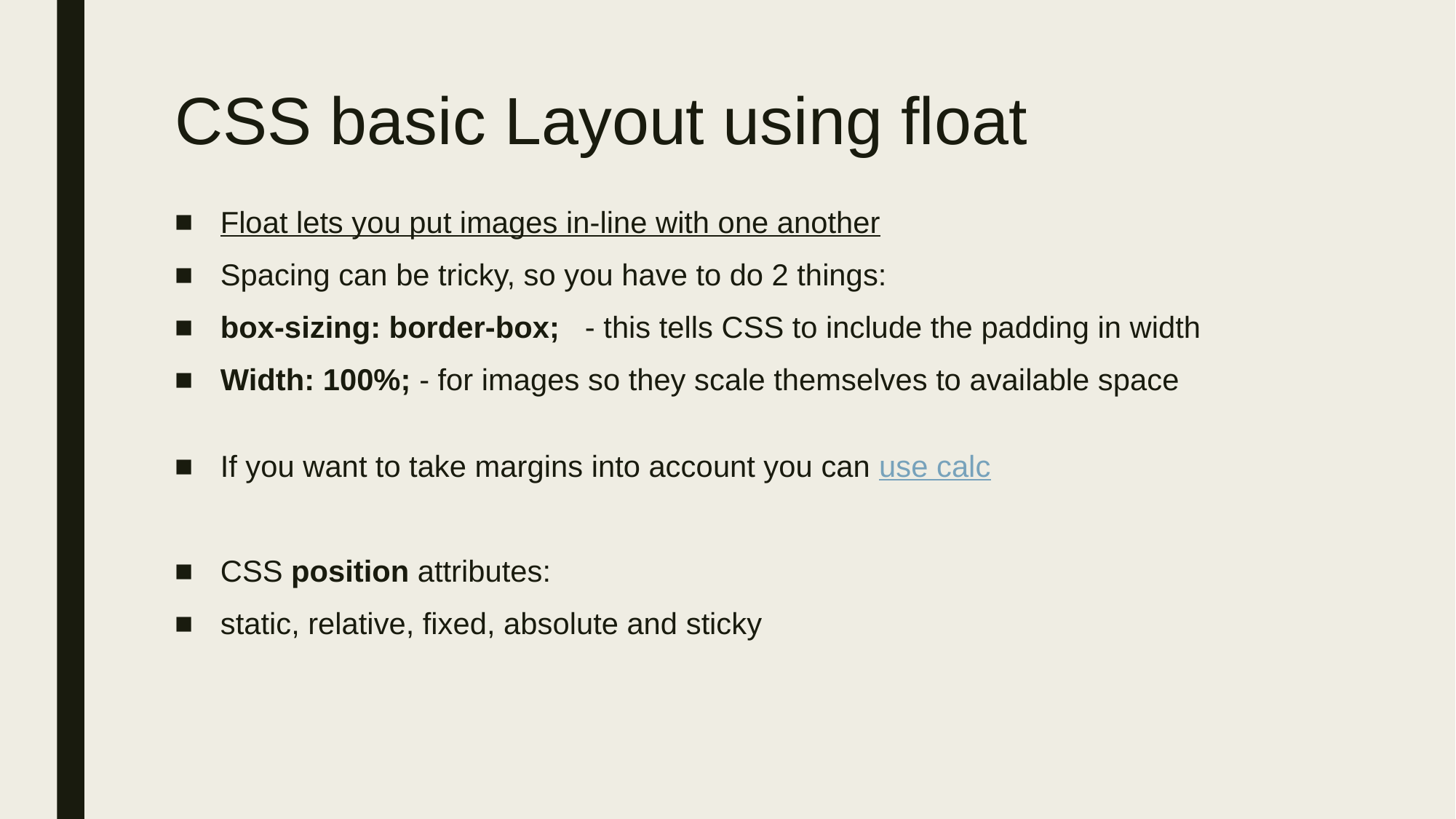

# CSS basic Layout using float
Float lets you put images in-line with one another​
Spacing can be tricky, so you have to do 2 things:​
box-sizing: border-box;   - this tells CSS to include the padding in width​
Width: 100%; - for images so they scale themselves to available space
If you want to take margins into account you can use calc

CSS position attributes:​
static, relative, fixed, absolute and sticky